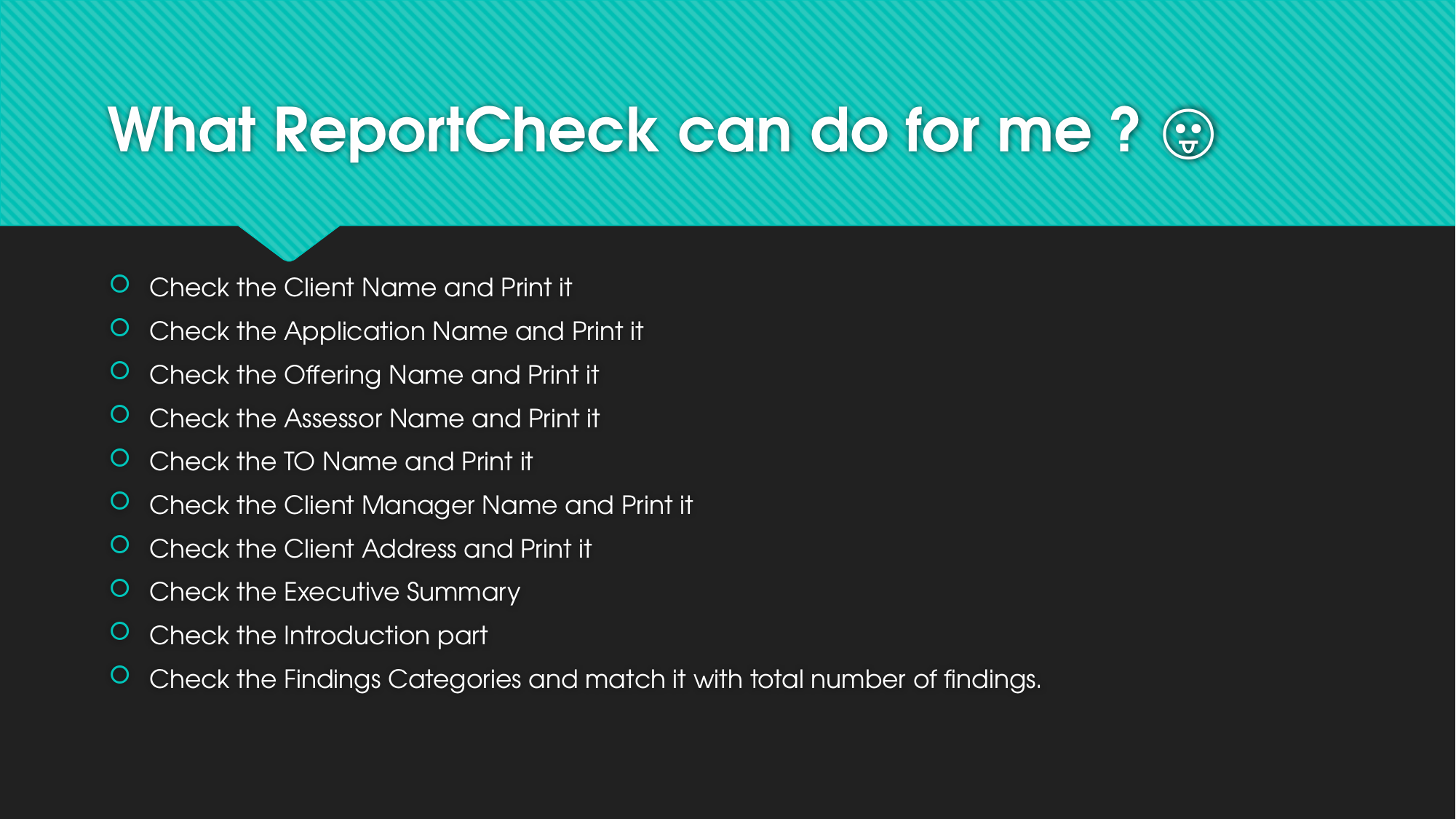

# What ReportCheck can do for me ? 😛
Check the Client Name and Print it
Check the Application Name and Print it
Check the Offering Name and Print it
Check the Assessor Name and Print it
Check the TO Name and Print it
Check the Client Manager Name and Print it
Check the Client Address and Print it
Check the Executive Summary
Check the Introduction part
Check the Findings Categories and match it with total number of findings.